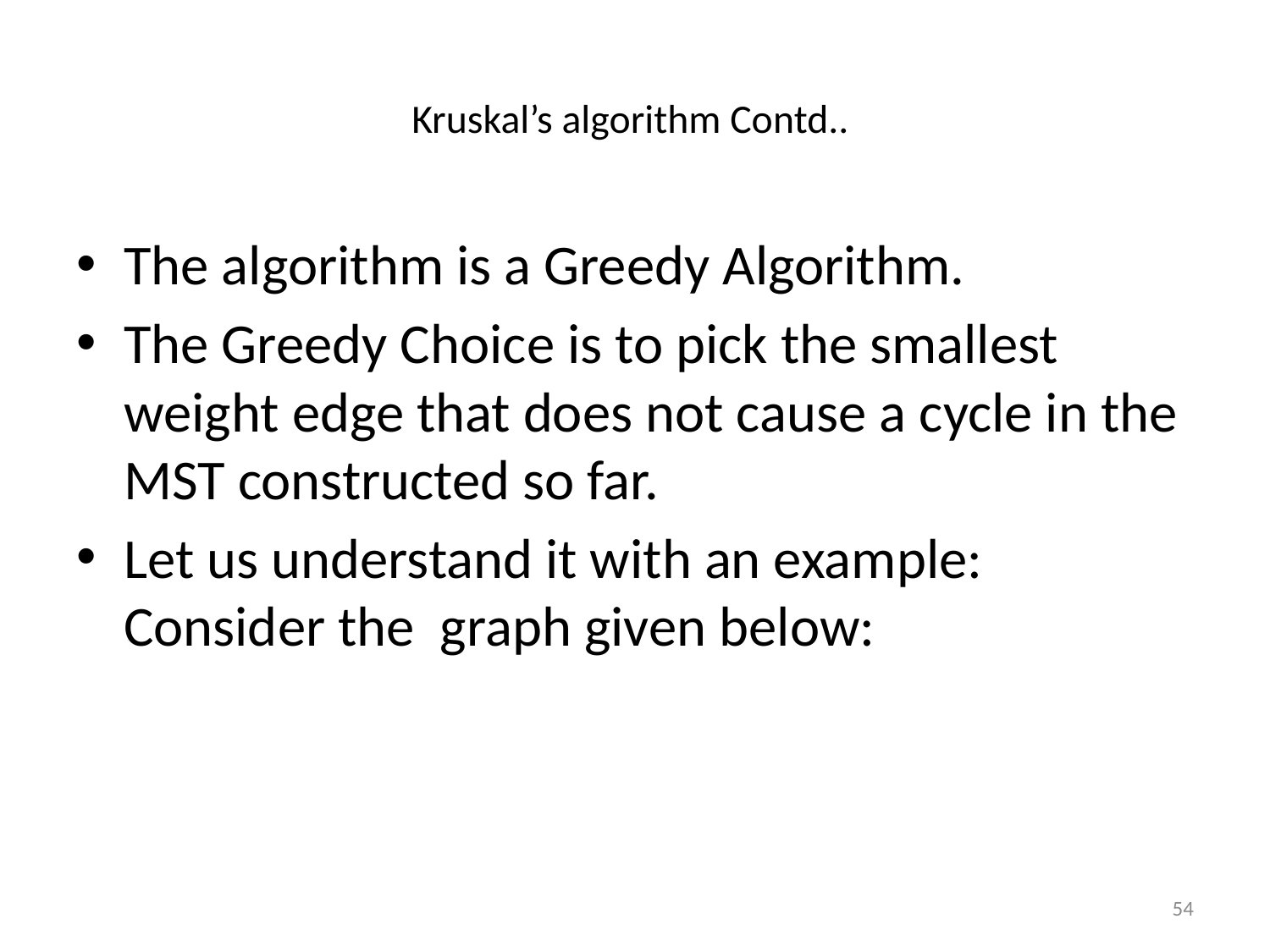

# Kruskal’s algorithm Contd..
The algorithm is a Greedy Algorithm.
The Greedy Choice is to pick the smallest weight edge that does not cause a cycle in the MST constructed so far.
Let us understand it with an example: Consider the  graph given below:
54